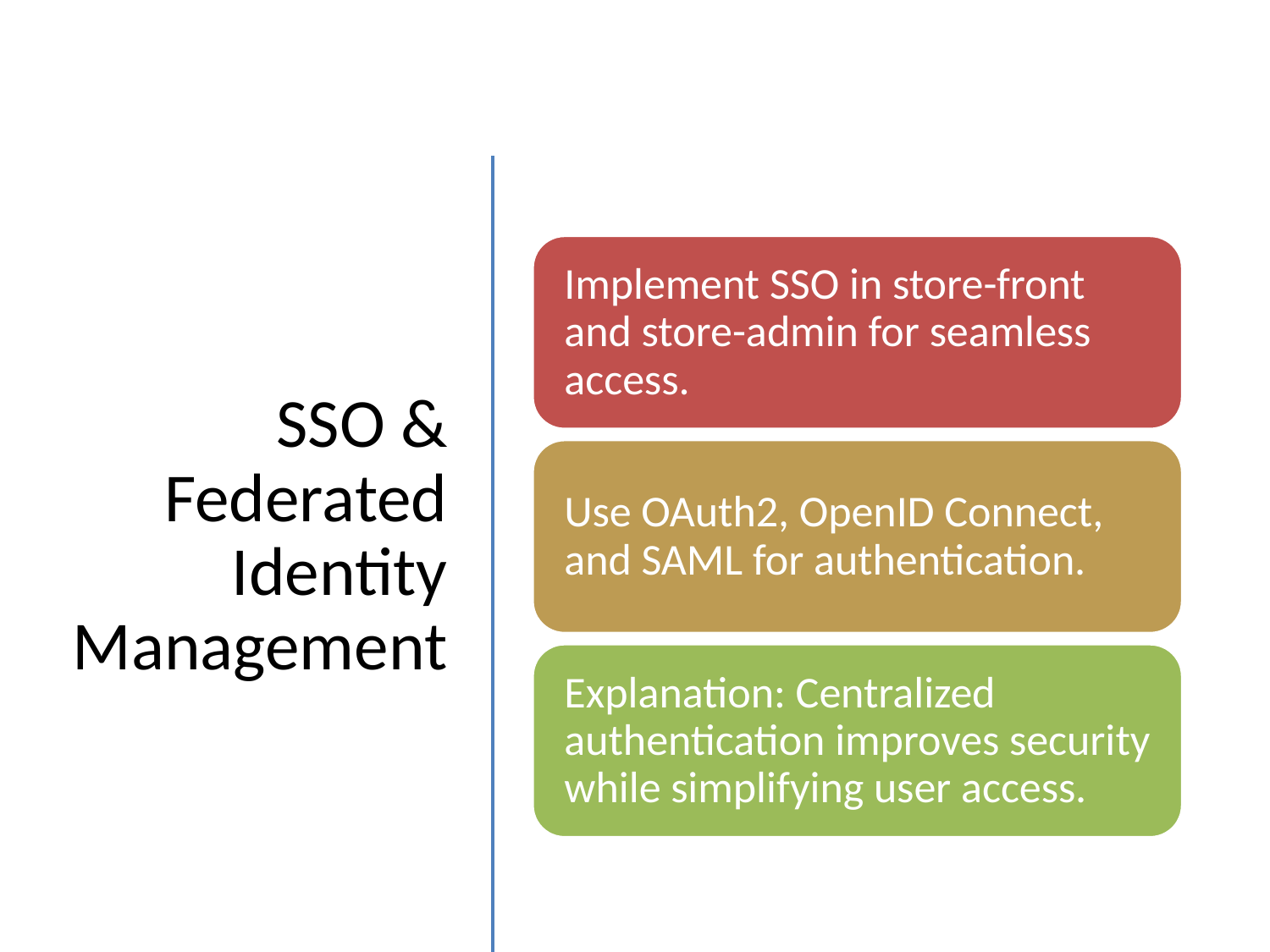

# SSO & Federated Identity Management
Implement SSO in store-front and store-admin for seamless access.
Use OAuth2, OpenID Connect, and SAML for authentication.
Explanation: Centralized authentication improves security while simplifying user access.